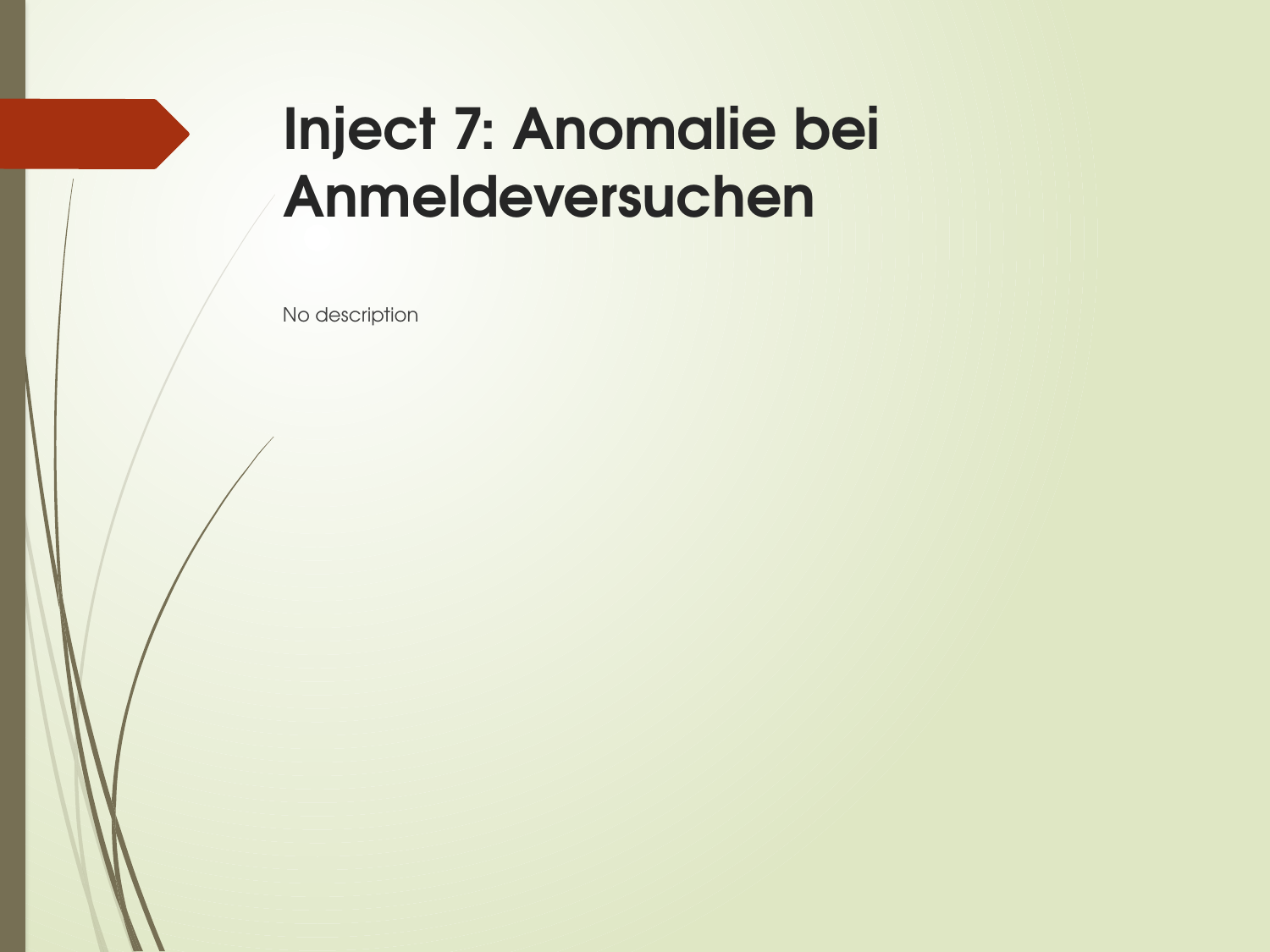

# Inject 7: Anomalie bei Anmeldeversuchen
No description